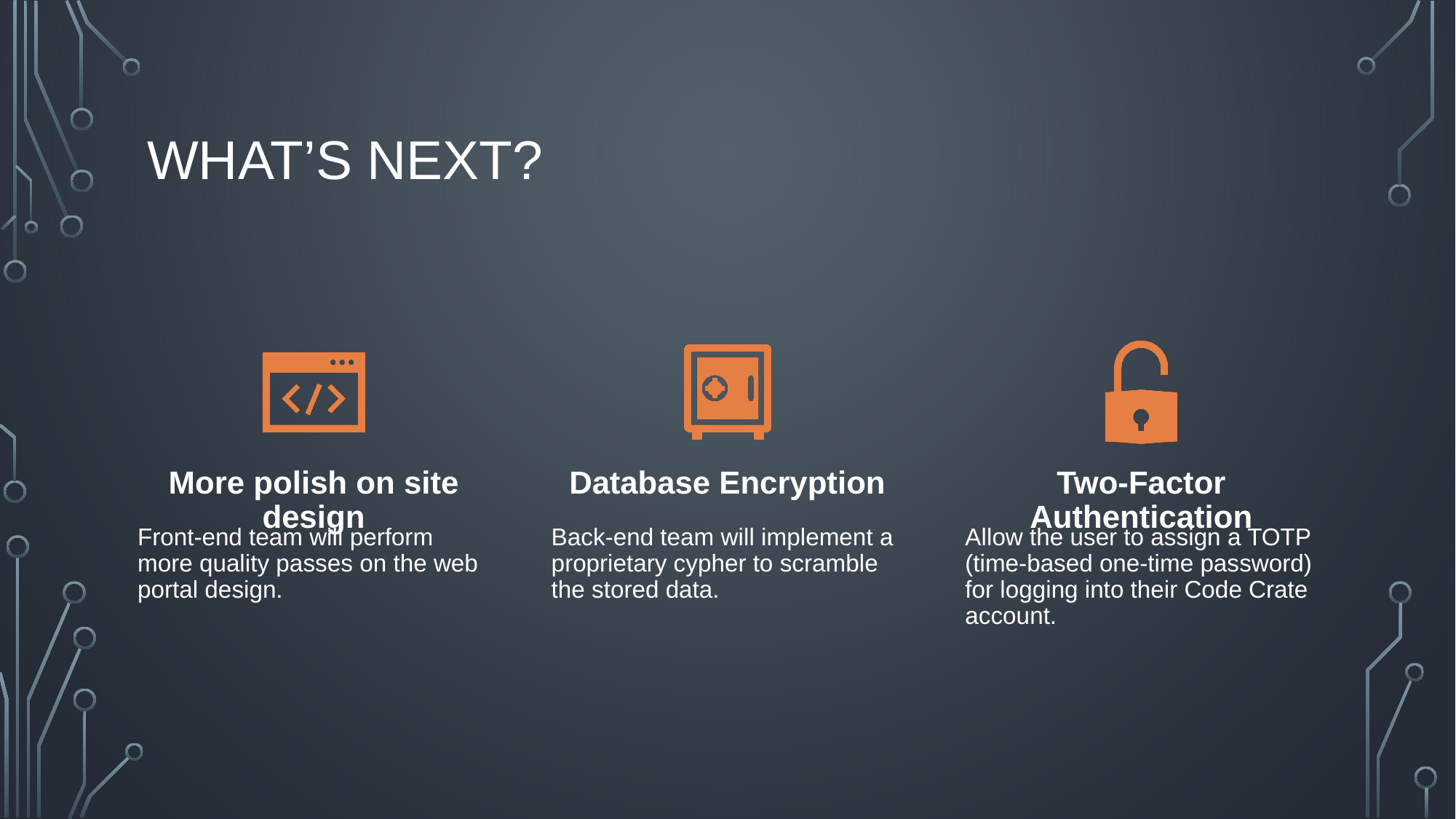

# What’s Next?
More polish on site design
Front-end team will perform more quality passes on the web portal design.
Database Encryption
Back-end team will implement a proprietary cypher to scramble the stored data.
Two-Factor Authentication
Allow the user to assign a TOTP (time-based one-time password) for logging into their Code Crate account.